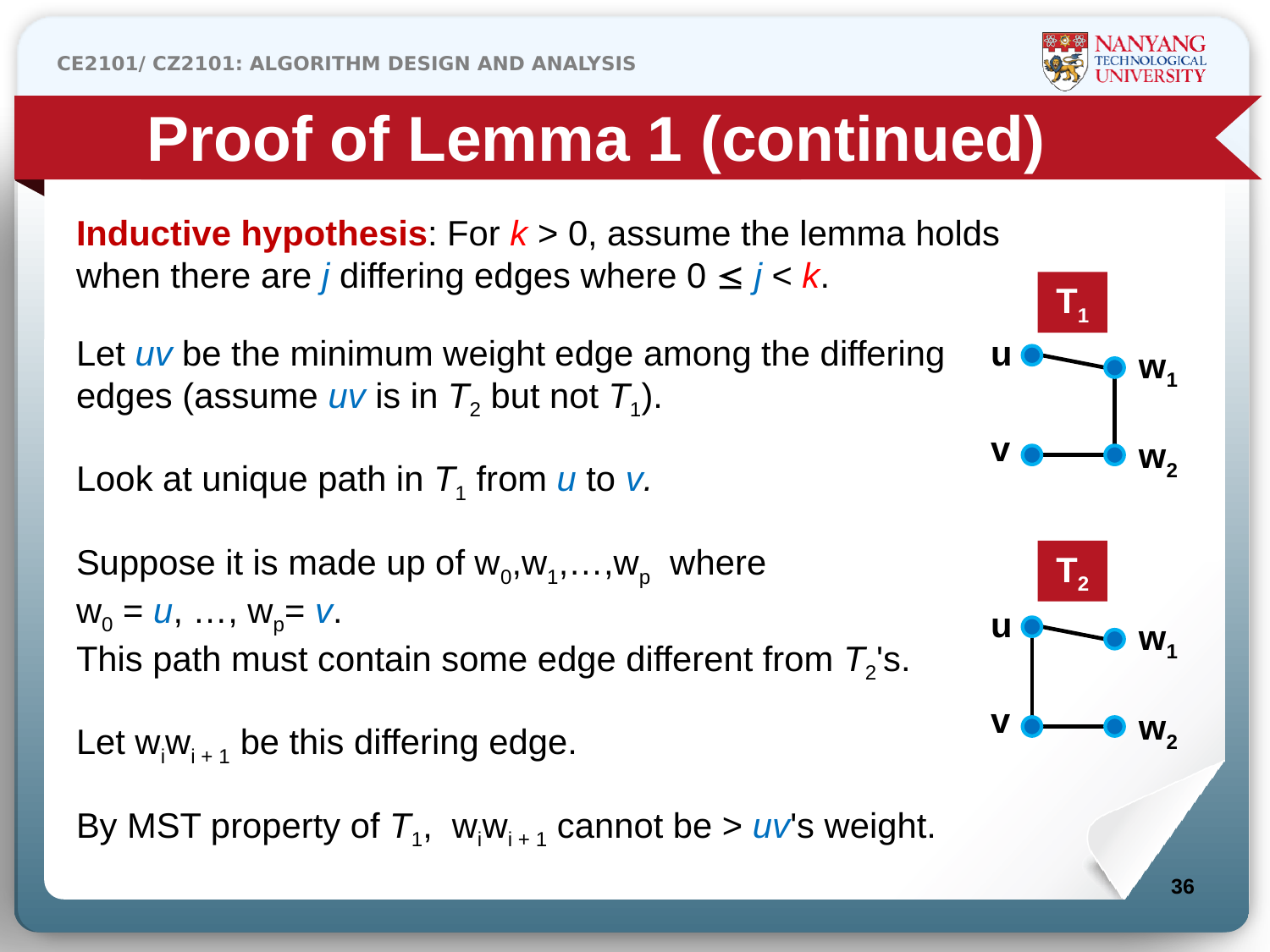

Proof of Lemma 1 (continued)
Inductive hypothesis: For k > 0, assume the lemma holds when there are j differing edges where 0 ≤ j < k.
Let uv be the minimum weight edge among the differing edges (assume uv is in T2 but not T1).
Look at unique path in T1 from u to v.
Suppose it is made up of w0,w1,…,wp  where                        w0 = u, …, wp= v.
This path must contain some edge different from T2's.
Let wiwi + 1 be this differing edge.
By MST property of T1,  wiwi + 1 cannot be > uv's weight.
T1
u
w1

v
w2

T2
u
w1

v
w2